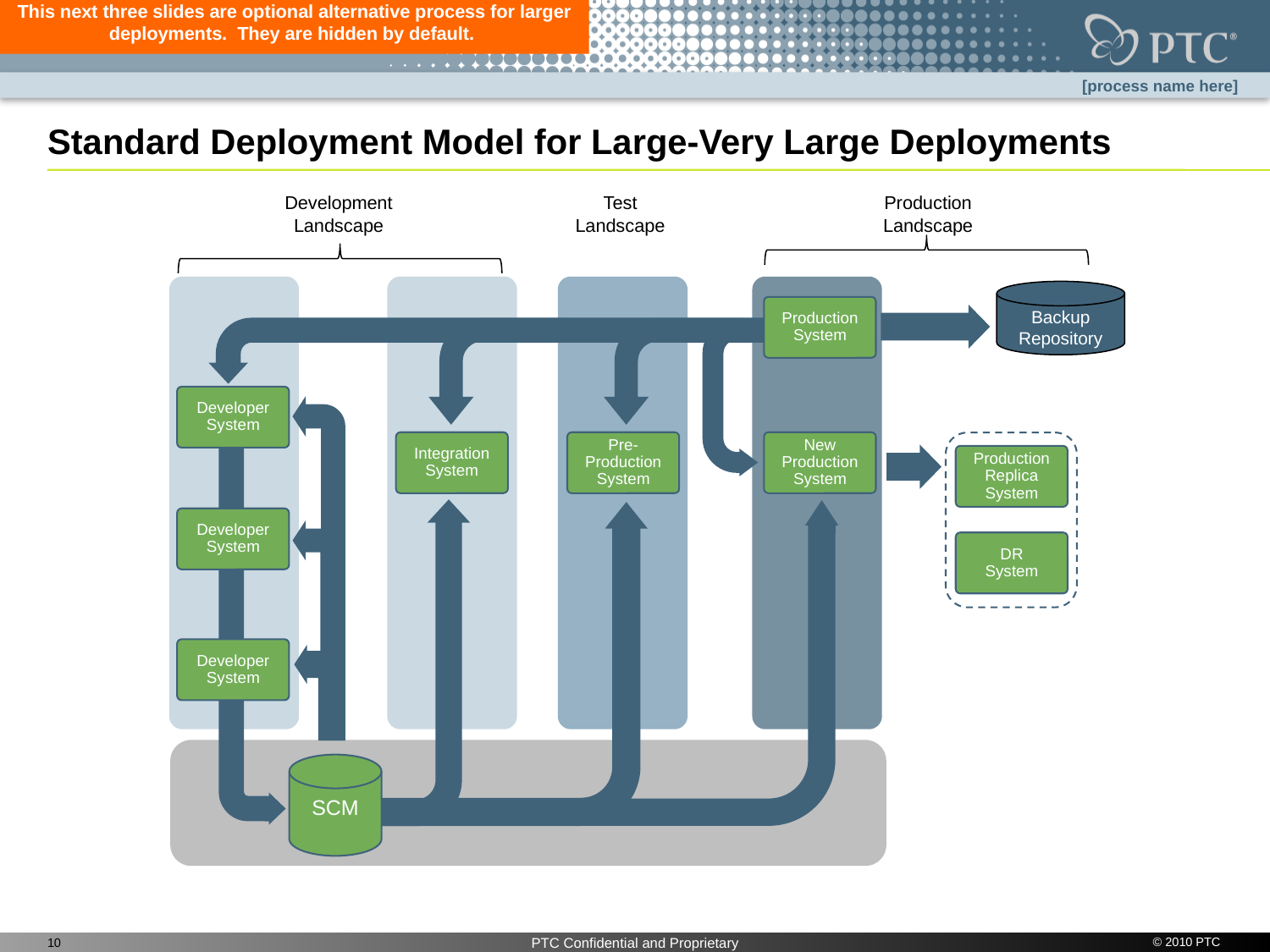

This next three slides are optional alternative process for larger deployments.  They are hidden by default.

# Standard Deployment Model for Large-Very Large Deployments
Development
Landscape
Test
Landscape
Production
Landscape

Backup Repository
Production System

Developer System

Integration System
Pre-Production System
New Production System

New
Production
System

Production Replica System

Developer System

DR
System

Developer System

SCM
© 2010 PTC
10